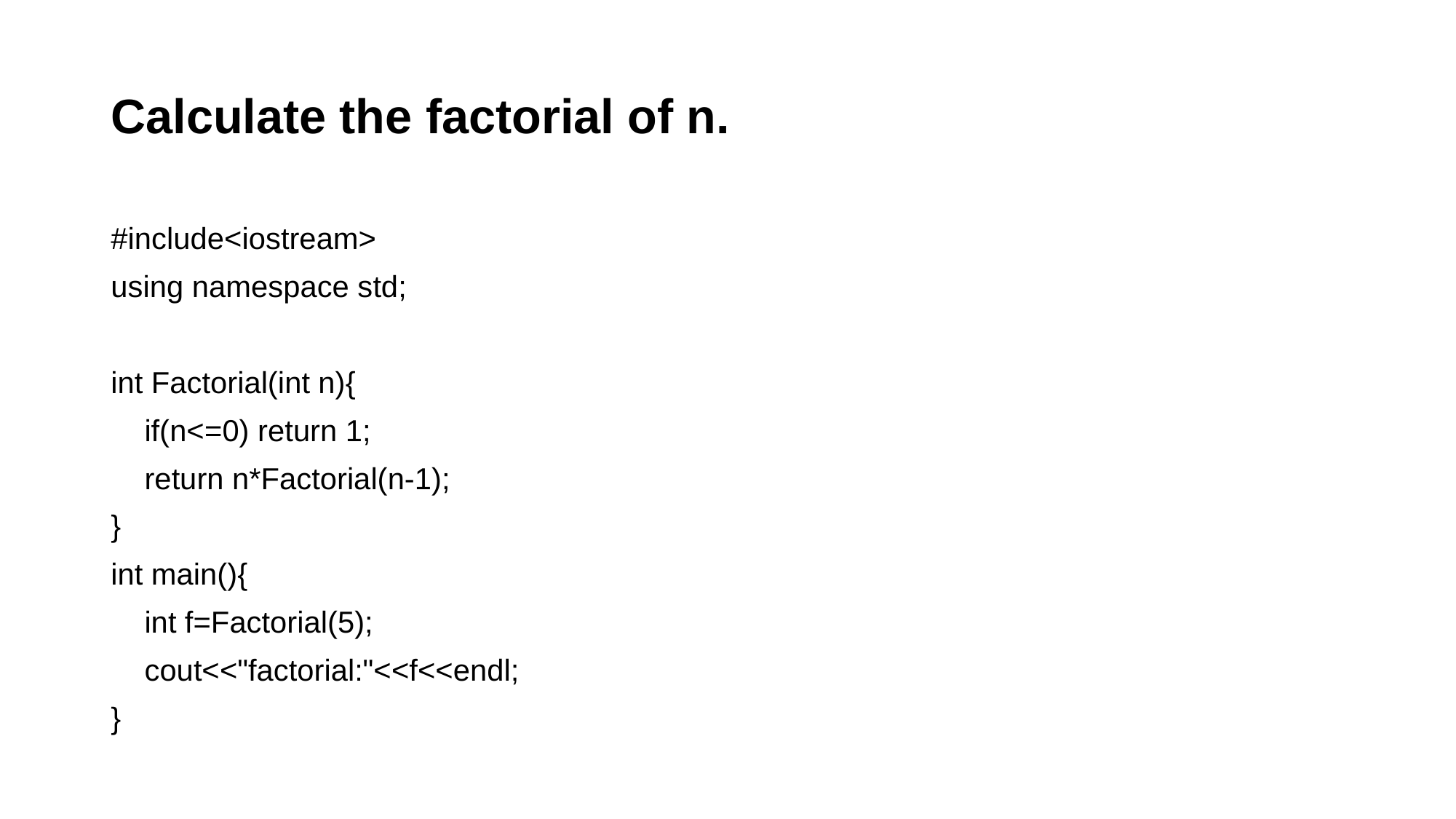

# Calculate the factorial of n.
#include<iostream>
using namespace std;

int Factorial(int n){
    if(n<=0) return 1;
    return n*Factorial(n-1);
}
int main(){
    int f=Factorial(5);
    cout<<"factorial:"<<f<<endl;
}